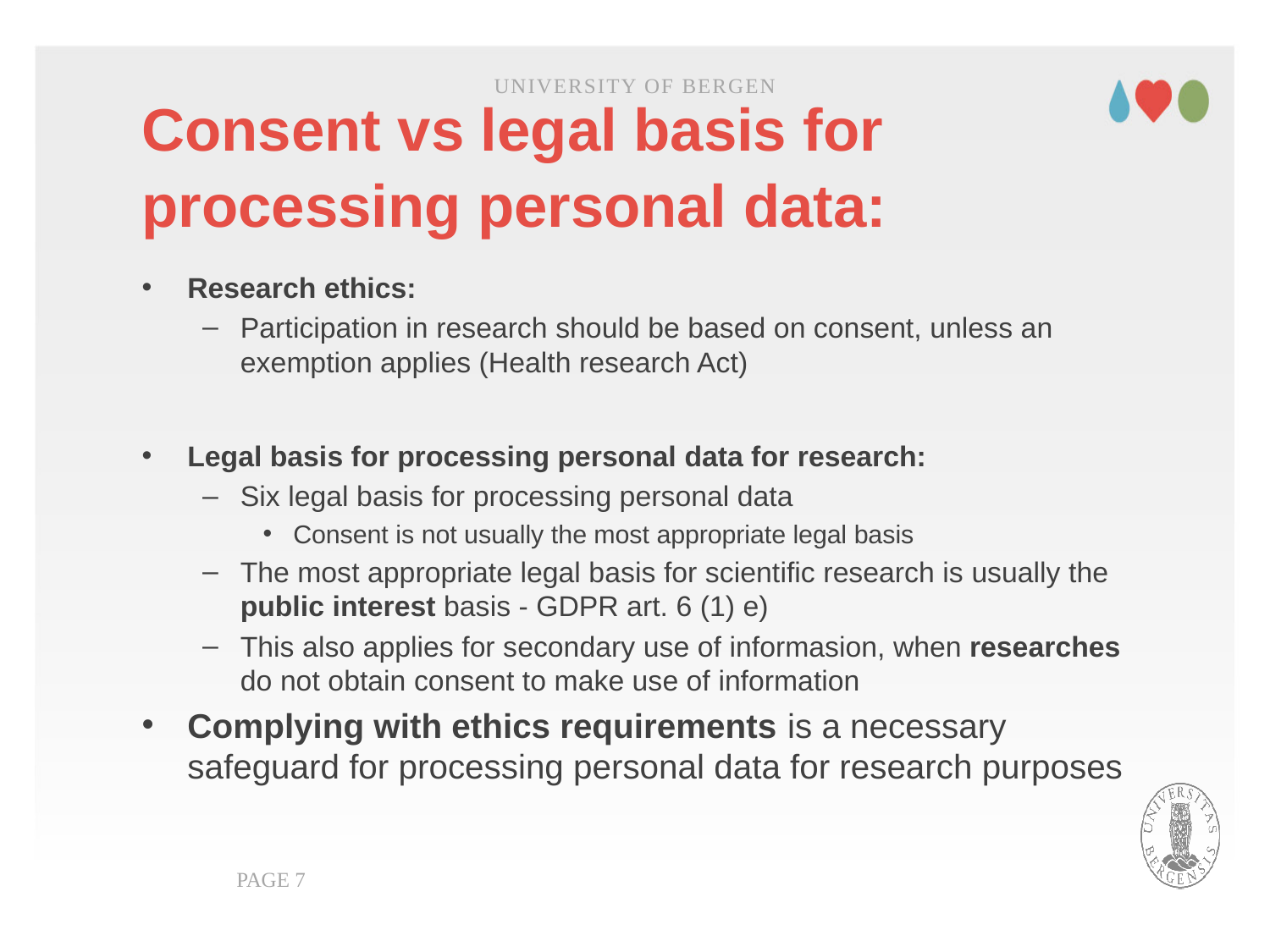

University of Bergen
# Consent vs legal basis for processing personal data:
Research ethics:
Participation in research should be based on consent, unless an exemption applies (Health research Act)

Legal basis for processing personal data for research:
Six legal basis for processing personal data
Consent is not usually the most appropriate legal basis
The most appropriate legal basis for scientific research is usually the public interest basis - GDPR art. 6 (1) e)
This also applies for secondary use of informasion, when researches do not obtain consent to make use of information
Complying with ethics requirements is a necessary safeguard for processing personal data for research purposes

PAGE 7